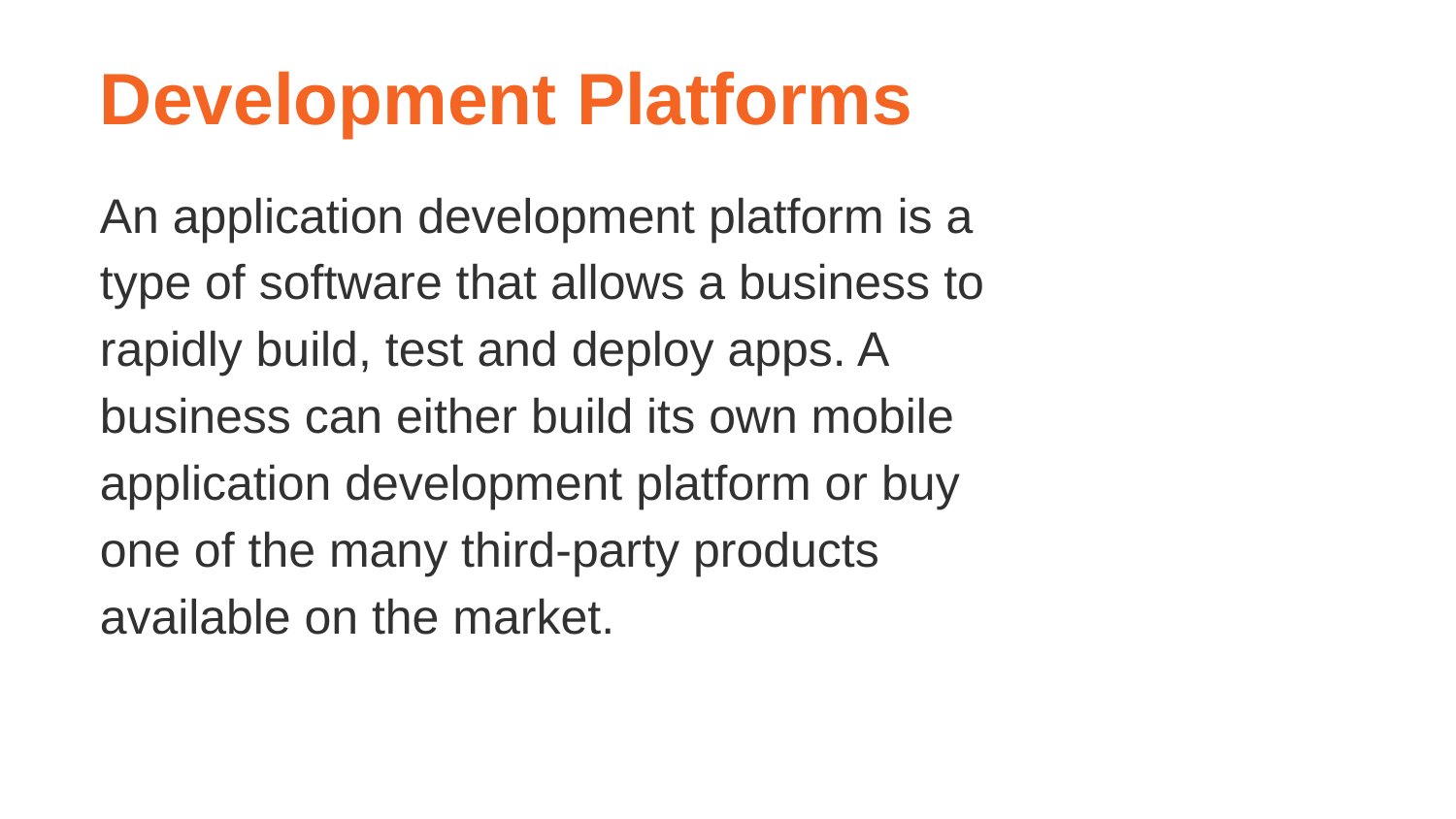

Development Platforms
An application development platform is a type of software that allows a business to rapidly build, test and deploy apps. A business can either build its own mobile application development platform or buy one of the many third-party products available on the market.